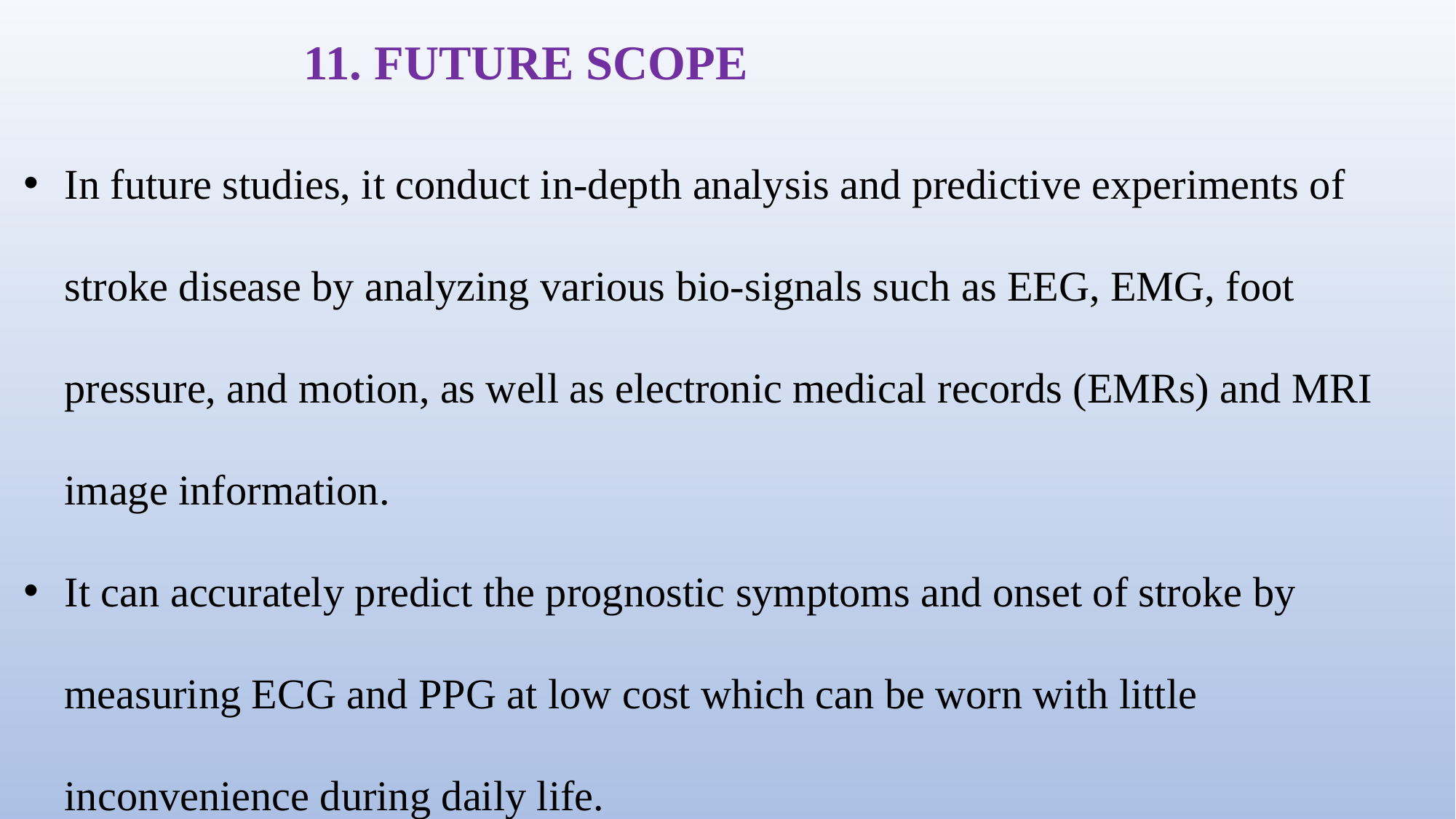

11. FUTURE SCOPE
In future studies, it conduct in-depth analysis and predictive experiments of stroke disease by analyzing various bio-signals such as EEG, EMG, foot pressure, and motion, as well as electronic medical records (EMRs) and MRI image information.
It can accurately predict the prognostic symptoms and onset of stroke by measuring ECG and PPG at low cost which can be worn with little inconvenience during daily life.